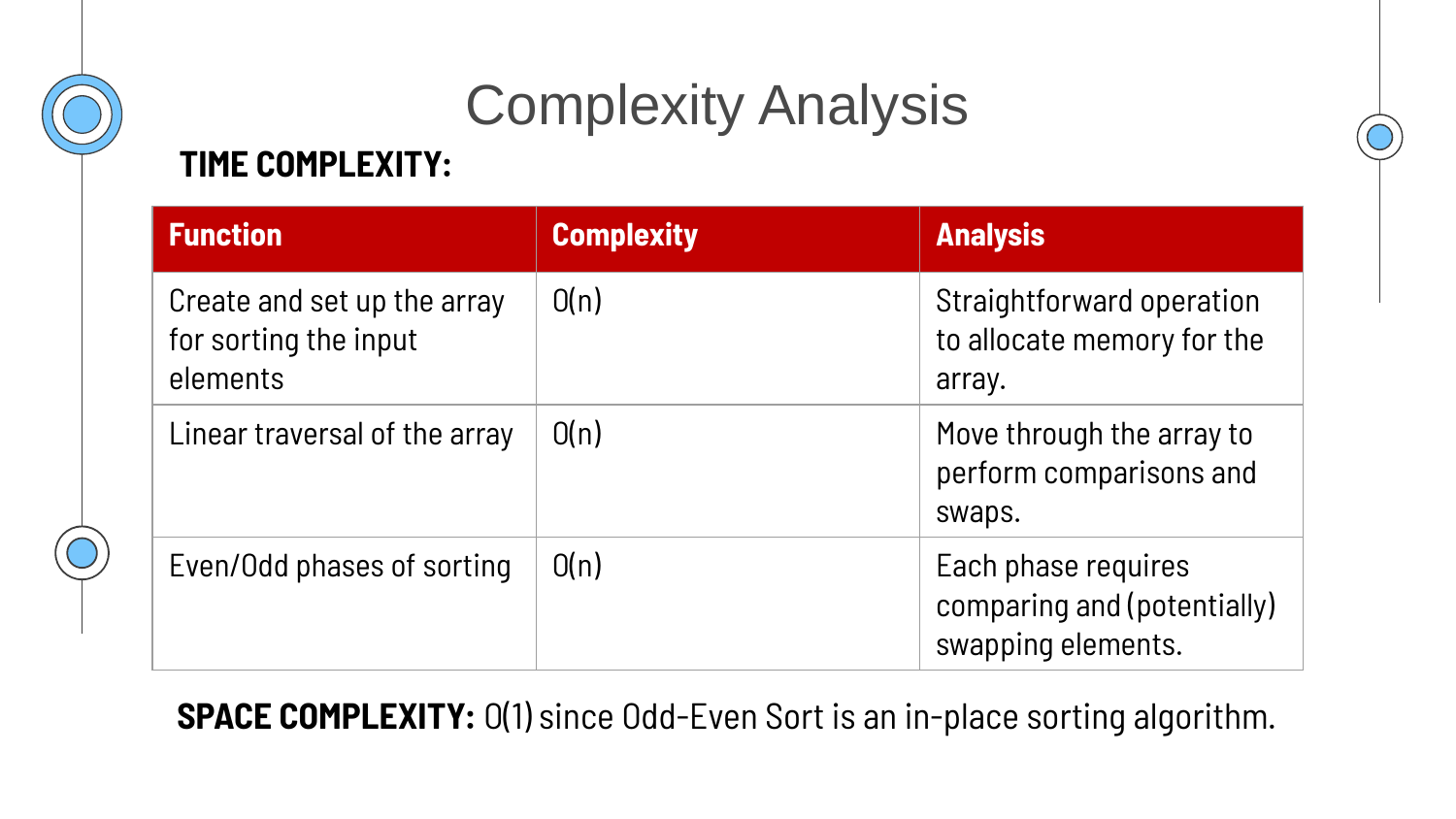

# Complexity Analysis
TIME COMPLEXITY:
| Function | Complexity | Analysis |
| --- | --- | --- |
| Create and set up the array for sorting the input elements | O(n) | Straightforward operation to allocate memory for the array. |
| Linear traversal of the array | O(n) | Move through the array to perform comparisons and swaps. |
| Even/Odd phases of sorting | O(n) | Each phase requires comparing and (potentially) swapping elements. |
SPACE COMPLEXITY: O(1) since Odd-Even Sort is an in-place sorting algorithm.